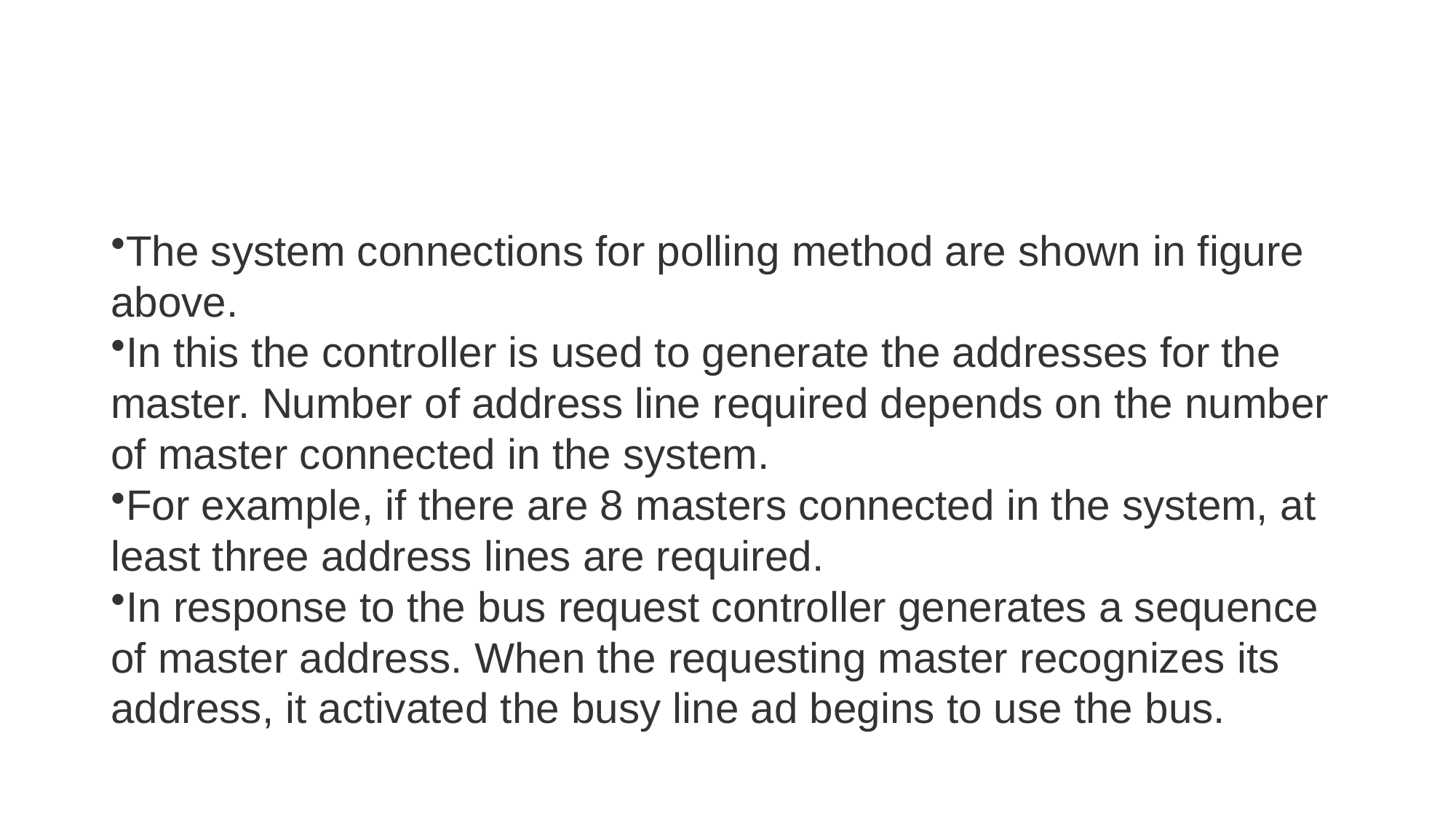

#
The system connections for polling method are shown in figure above.
In this the controller is used to generate the addresses for the master. Number of address line required depends on the number of master connected in the system.
For example, if there are 8 masters connected in the system, at least three address lines are required.
In response to the bus request controller generates a sequence of master address. When the requesting master recognizes its address, it activated the busy line ad begins to use the bus.